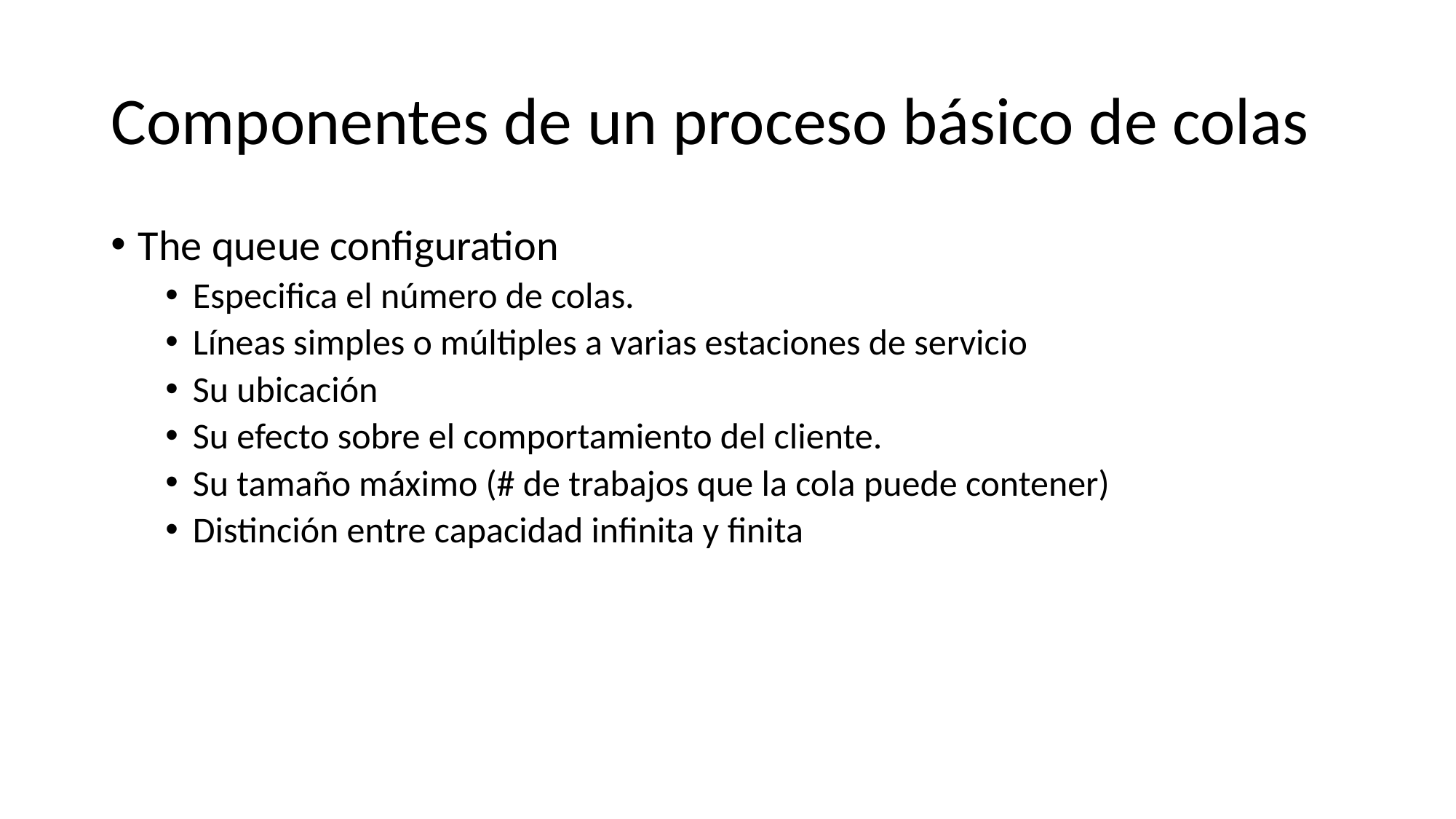

# Componentes de un proceso básico de colas
The queue configuration
Especifica el número de colas.
Líneas simples o múltiples a varias estaciones de servicio
Su ubicación
Su efecto sobre el comportamiento del cliente.
Su tamaño máximo (# de trabajos que la cola puede contener)
Distinción entre capacidad infinita y finita